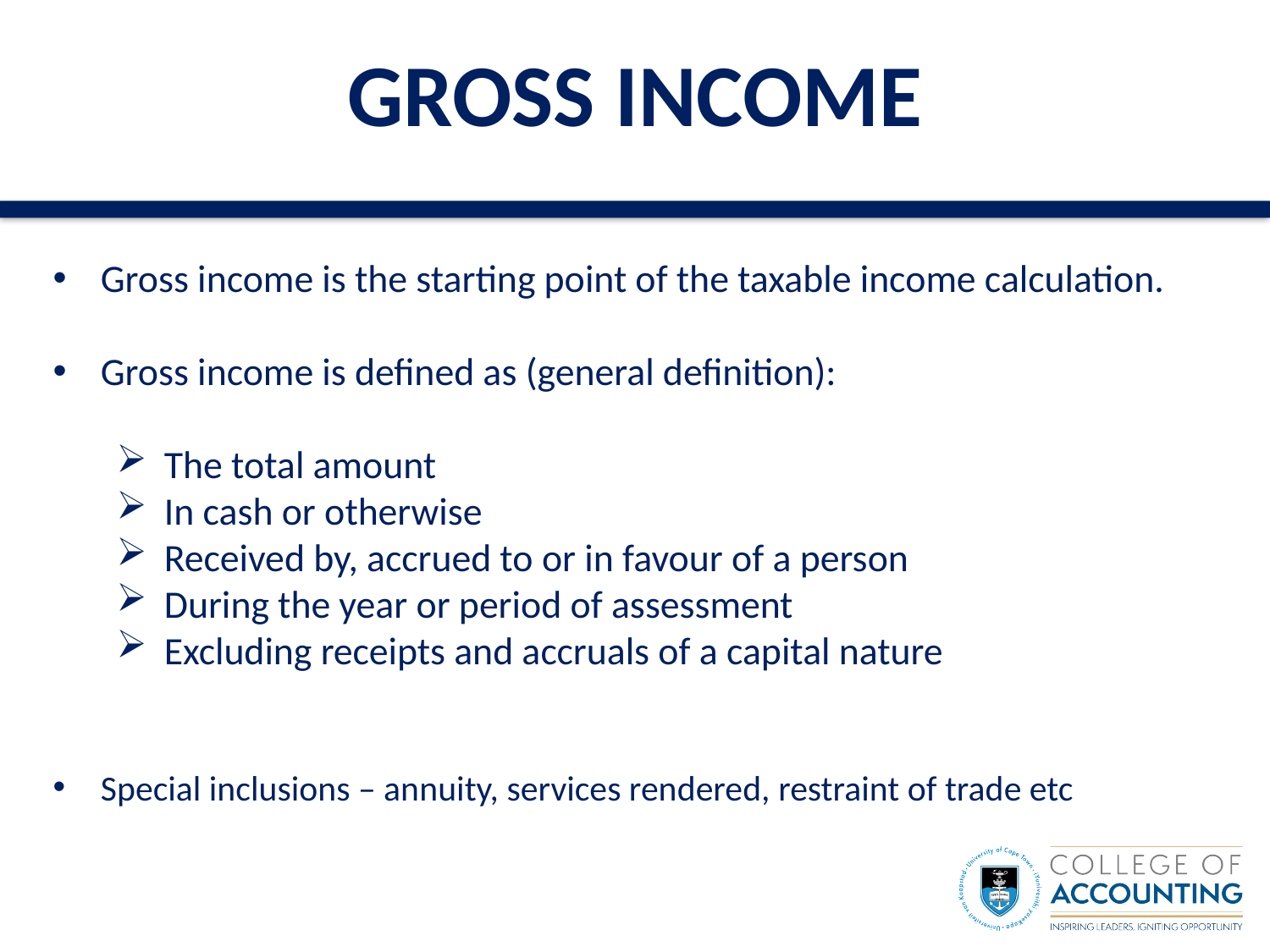

# GROSS INCOME

Gross income is the starting point of the taxable income calculation.

Gross income is defined as (general definition):

The total amount
In cash or otherwise
Received by, accrued to or in favour of a person
During the year or period of assessment
Excluding receipts and accruals of a capital nature

Special inclusions – annuity, services rendered, restraint of trade etc